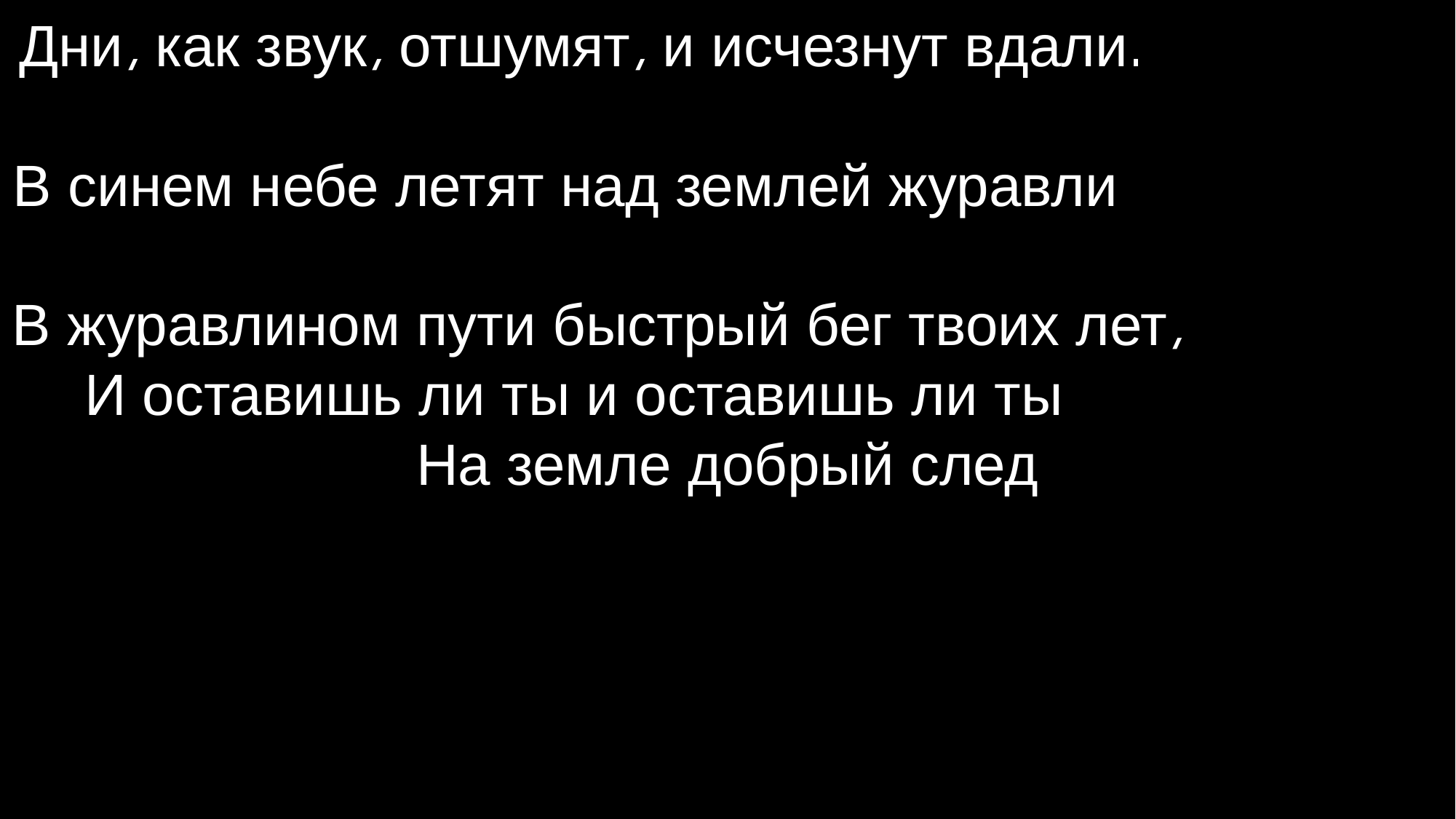

# Дни, как звук, отшумят, и исчезнут вдали. В синем небе летят над землей журавли В журавлином пути быстрый бег твоих лет,                   И оставишь ли ты и оставишь ли ты На земле добрый след